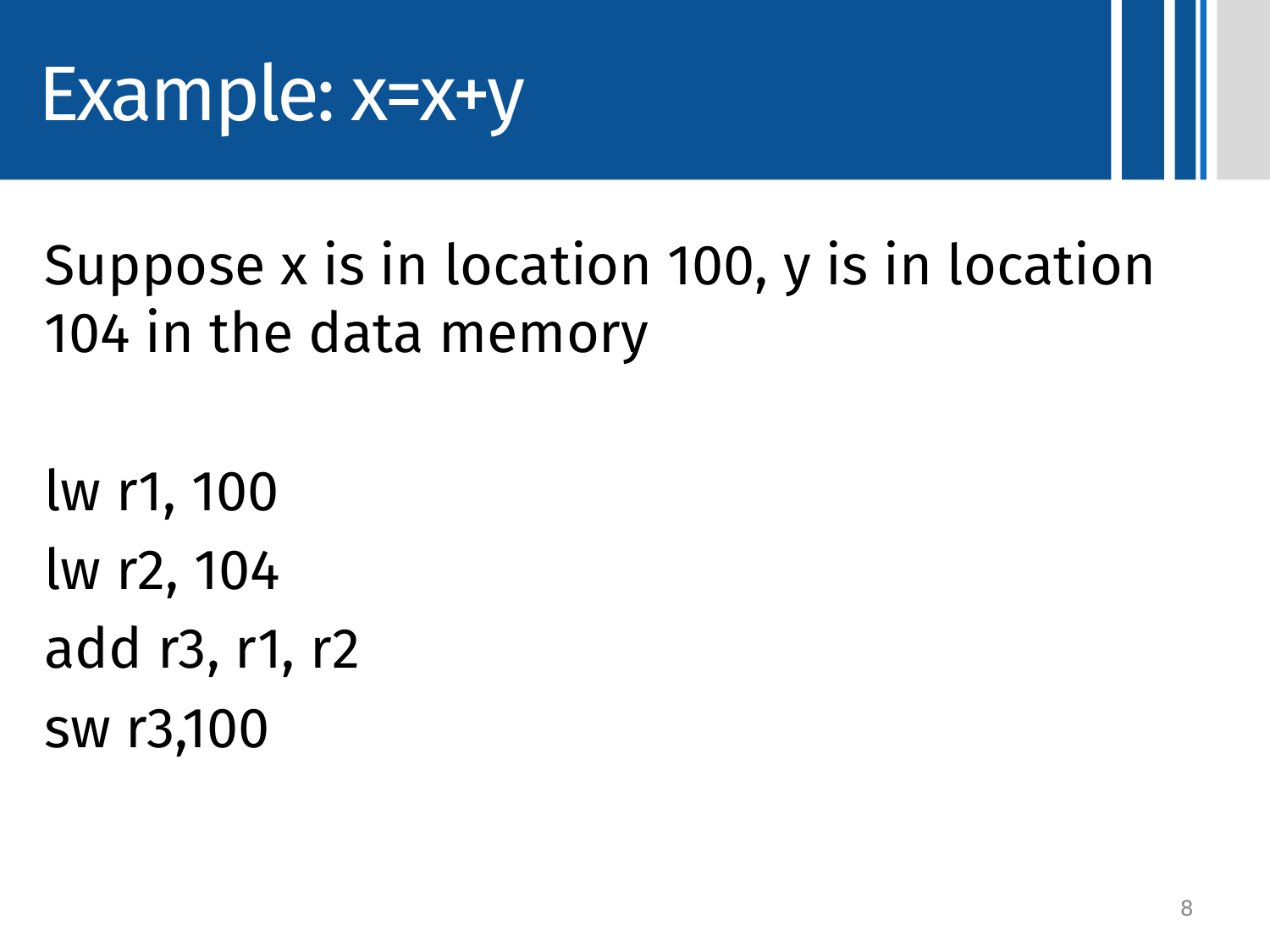

# Example: x=x+y
Suppose x is in location 100, y is in location 104 in the data memory

lw r1, 100
lw r2, 104
add r3, r1, r2
sw r3,100

8